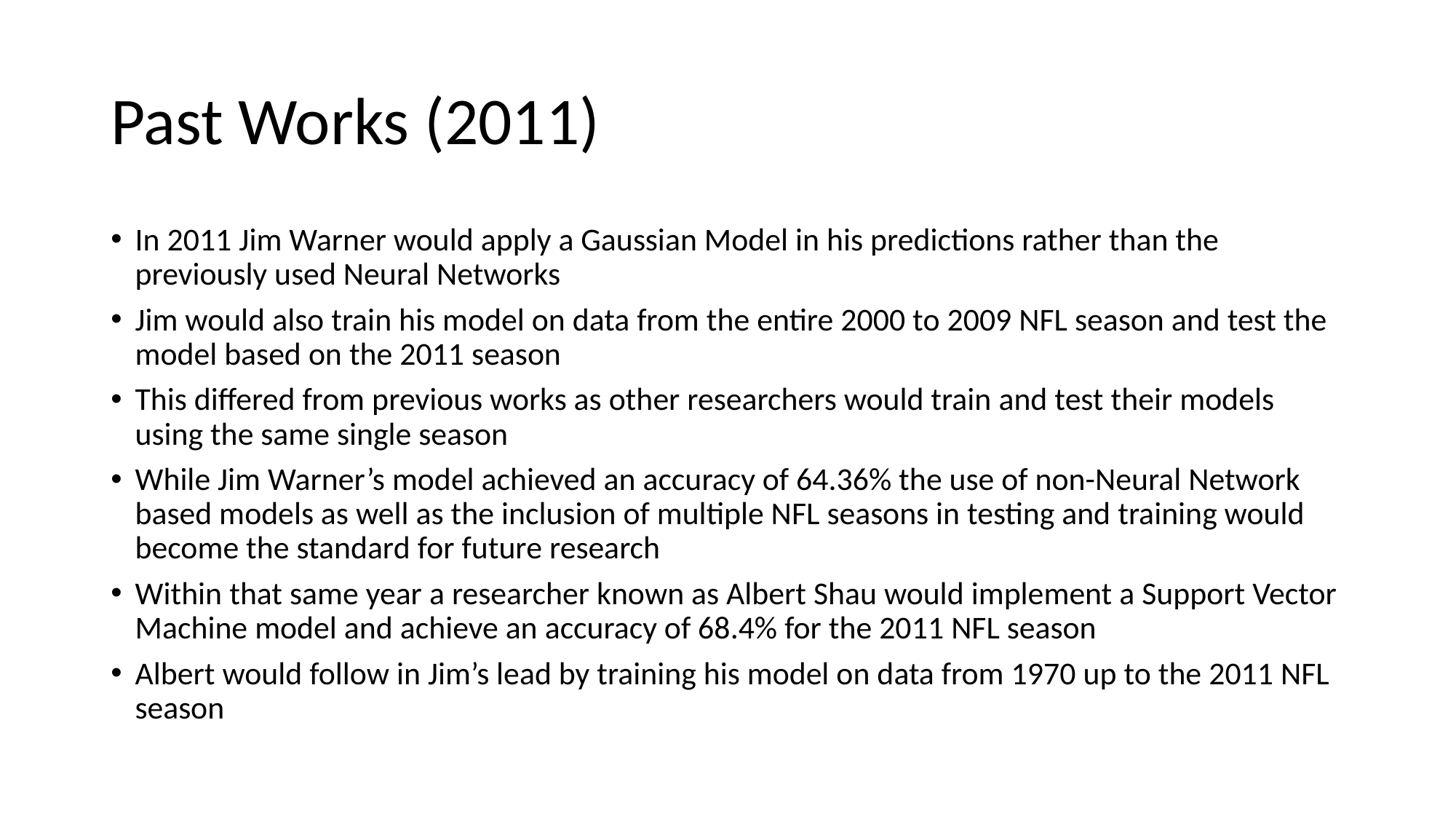

# Past Works (2011)
In 2011 Jim Warner would apply a Gaussian Model in his predictions rather than the previously used Neural Networks
Jim would also train his model on data from the entire 2000 to 2009 NFL season and test the model based on the 2011 season
This differed from previous works as other researchers would train and test their models using the same single season
While Jim Warner’s model achieved an accuracy of 64.36% the use of non-Neural Network based models as well as the inclusion of multiple NFL seasons in testing and training would become the standard for future research
Within that same year a researcher known as Albert Shau would implement a Support Vector Machine model and achieve an accuracy of 68.4% for the 2011 NFL season
Albert would follow in Jim’s lead by training his model on data from 1970 up to the 2011 NFL season